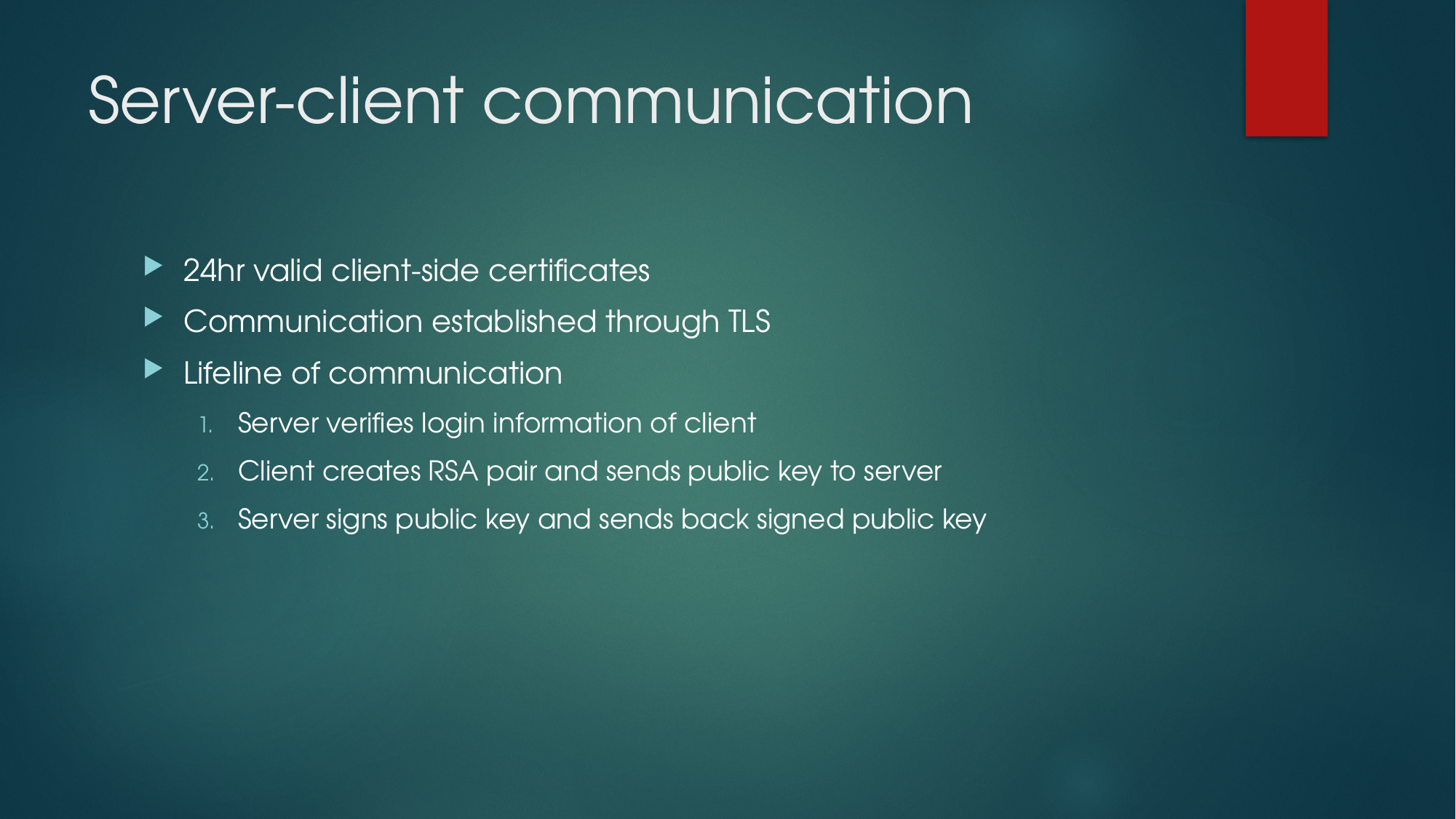

# Server-client communication
24hr valid client-side certificates
Communication established through TLS
Lifeline of communication
Server verifies login information of client
Client creates RSA pair and sends public key to server
Server signs public key and sends back signed public key